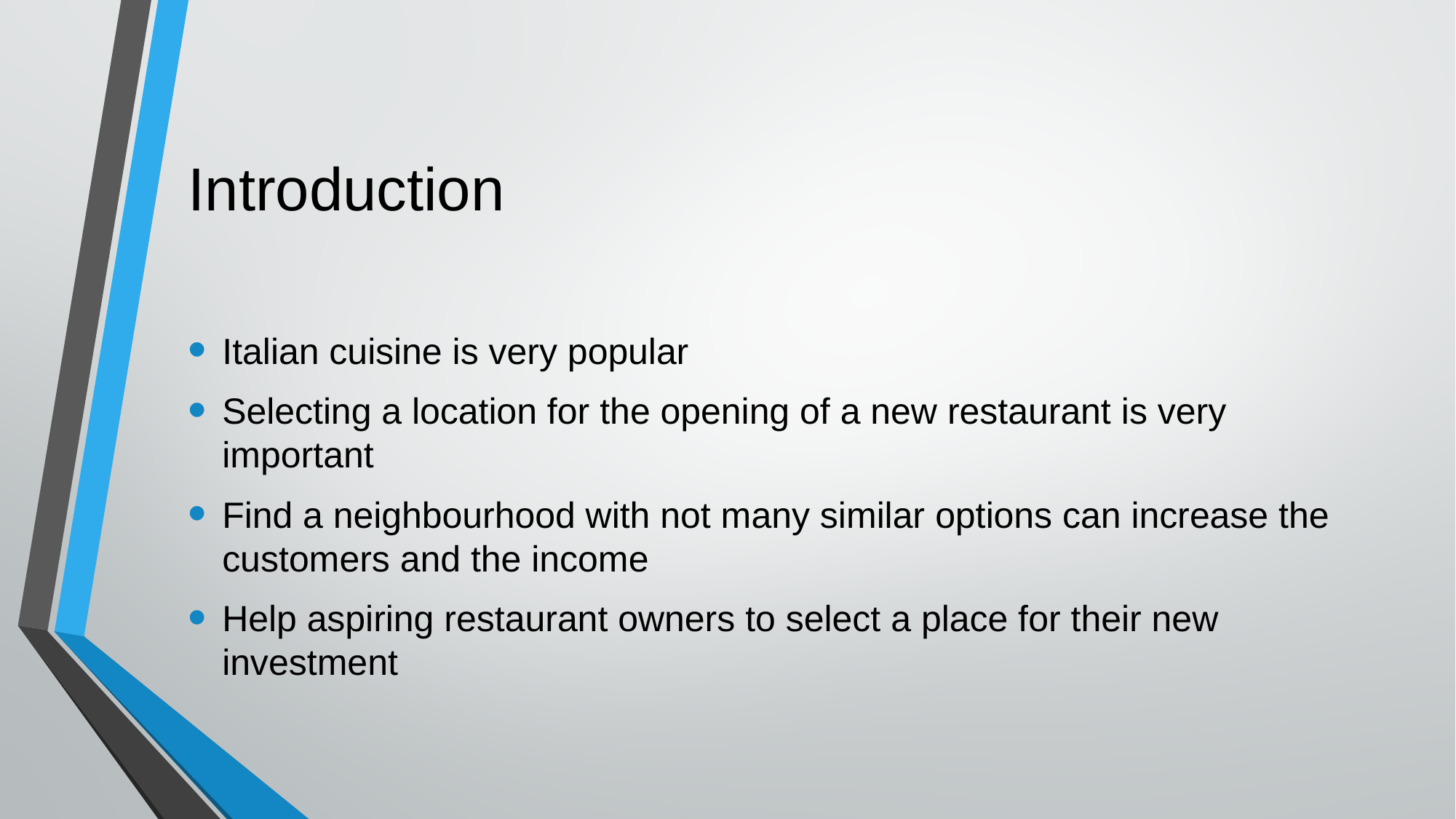

# Introduction
Italian cuisine is very popular
Selecting a location for the opening of a new restaurant is very important
Find a neighbourhood with not many similar options can increase the customers and the income
Help aspiring restaurant owners to select a place for their new investment